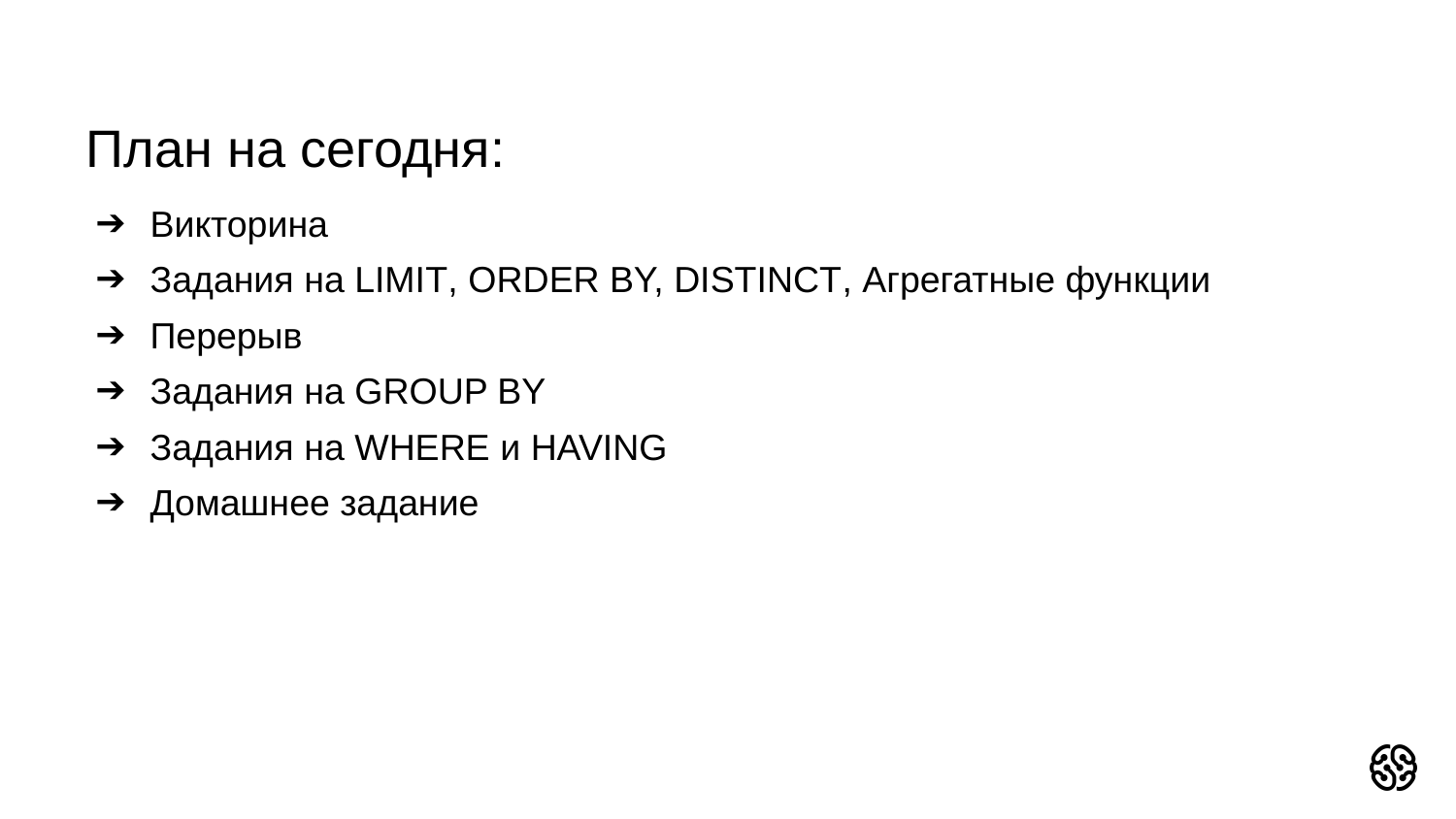

# План на сегодня:
Викторина
Задания на LIMIT, ORDER BY, DISTINCT, Агрегатные функции
Перерыв
Задания на GROUP BY
Задания на WHERE и HAVING
Домашнее задание